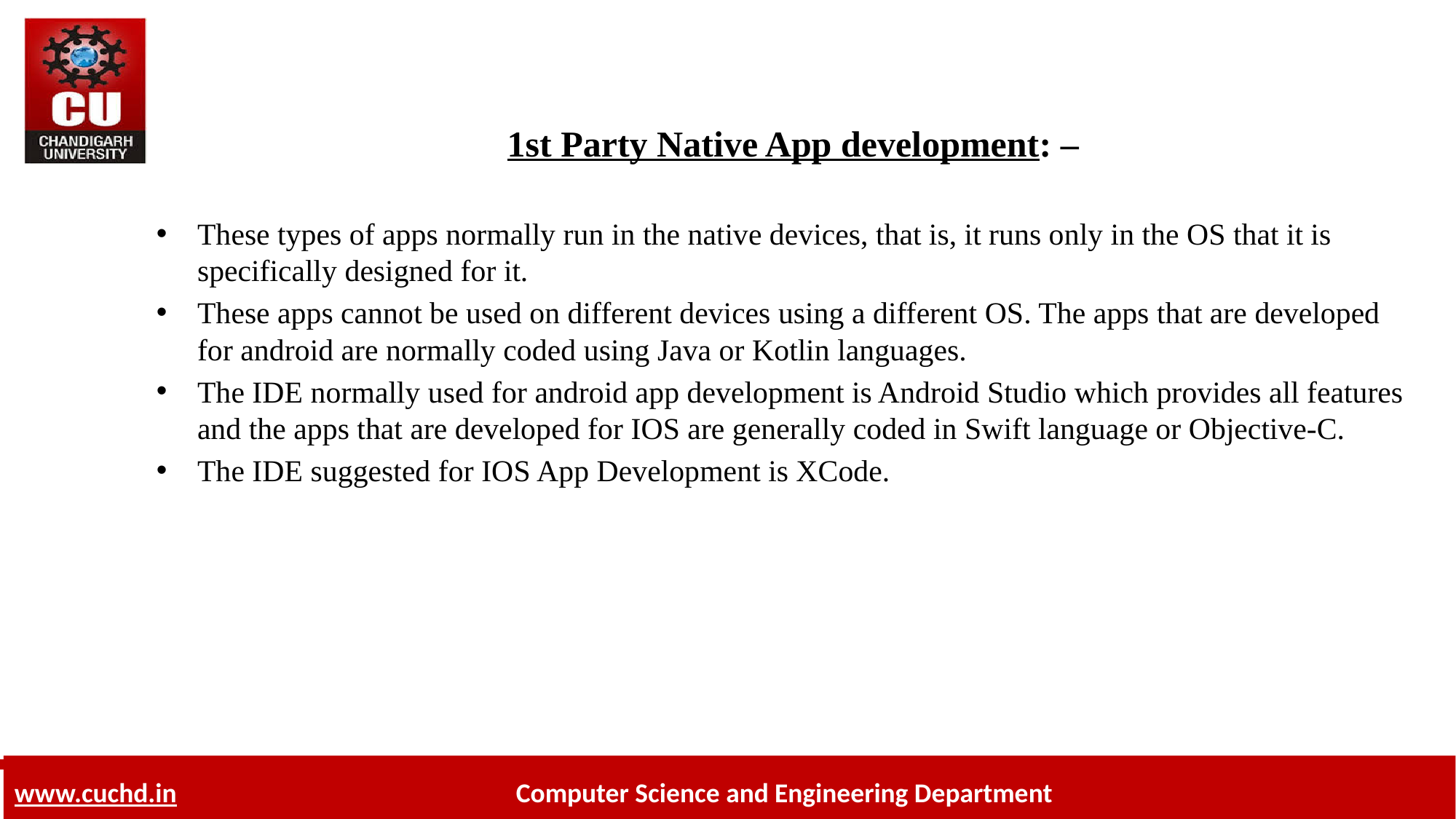

# 1st Party Native App development: –
These types of apps normally run in the native devices, that is, it runs only in the OS that it is specifically designed for it.
These apps cannot be used on different devices using a different OS. The apps that are developed for android are normally coded using Java or Kotlin languages.
The IDE normally used for android app development is Android Studio which provides all features and the apps that are developed for IOS are generally coded in Swift language or Objective-C.
The IDE suggested for IOS App Development is XCode.